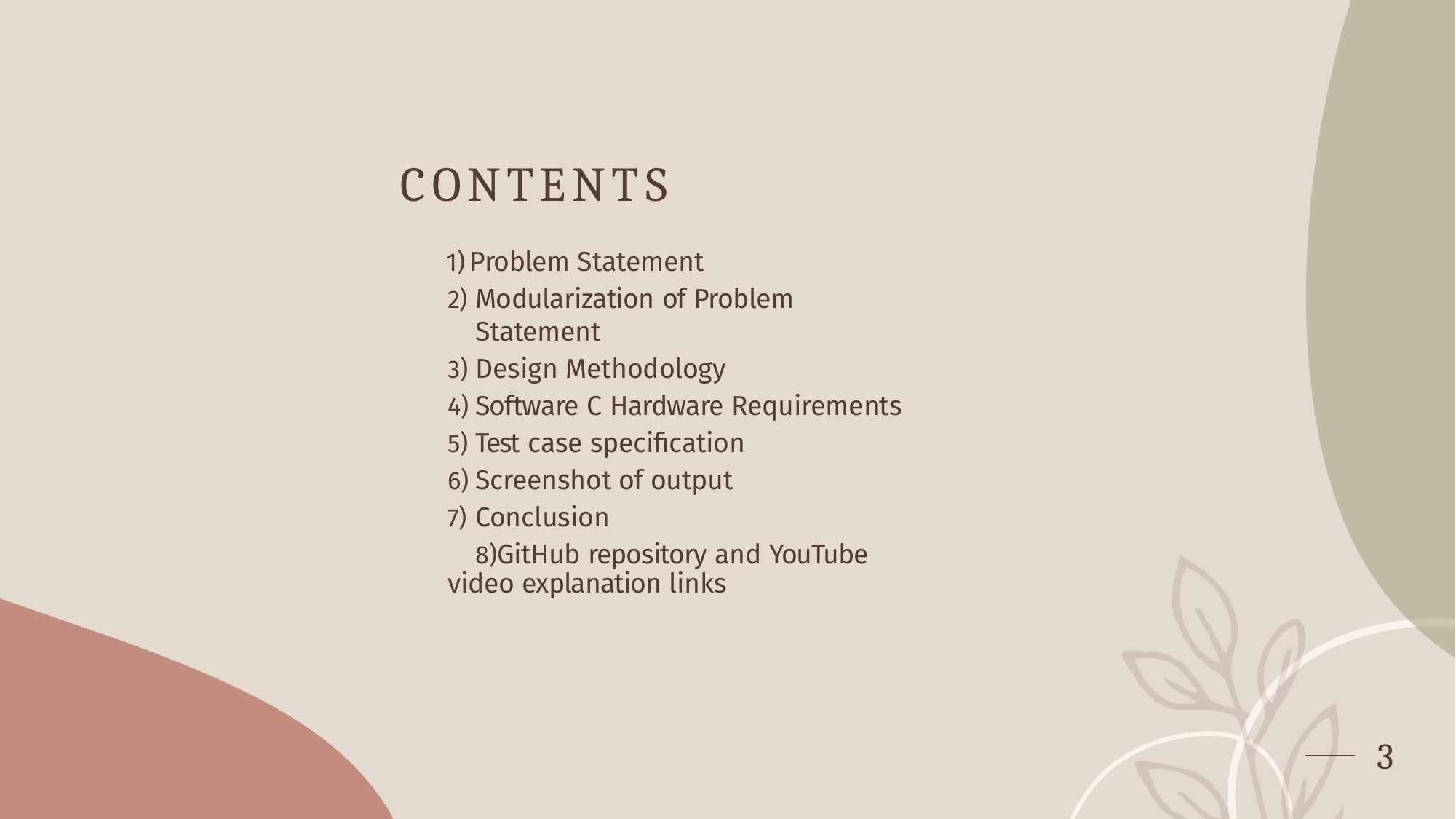

# CONTENTS
Problem Statement
Modularization of Problem Statement
Design Methodology
Software C Hardware Requirements
Test case specification
Screenshot of output
Conclusion
GitHub repository and YouTube video explanation links
3